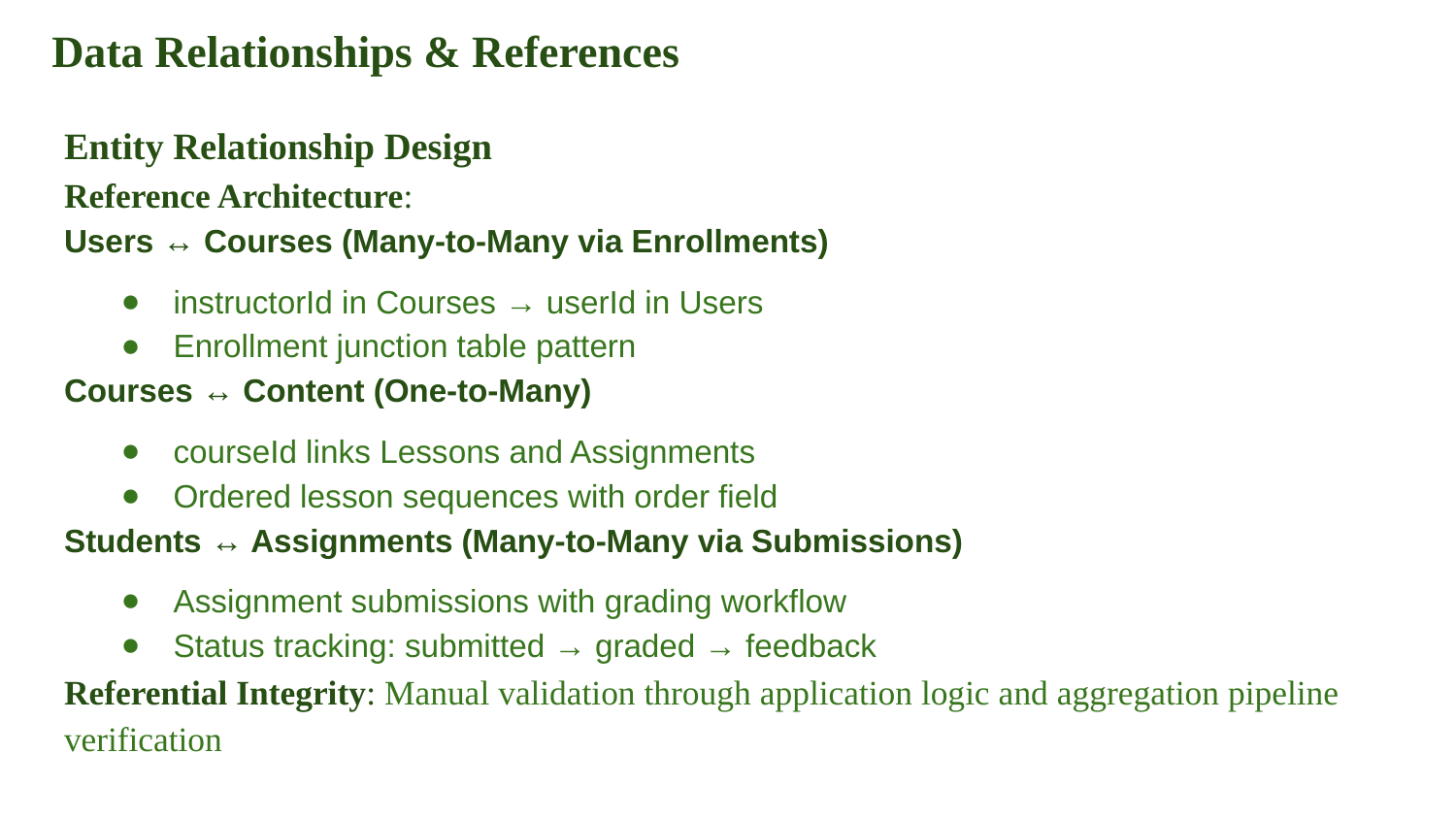

# Data Relationships & References
Entity Relationship Design
Reference Architecture:
Users ↔ Courses (Many-to-Many via Enrollments)
instructorId in Courses → userId in Users
Enrollment junction table pattern
Courses ↔ Content (One-to-Many)
courseId links Lessons and Assignments
Ordered lesson sequences with order field
Students ↔ Assignments (Many-to-Many via Submissions)
Assignment submissions with grading workflow
Status tracking: submitted → graded → feedback
Referential Integrity: Manual validation through application logic and aggregation pipeline verification